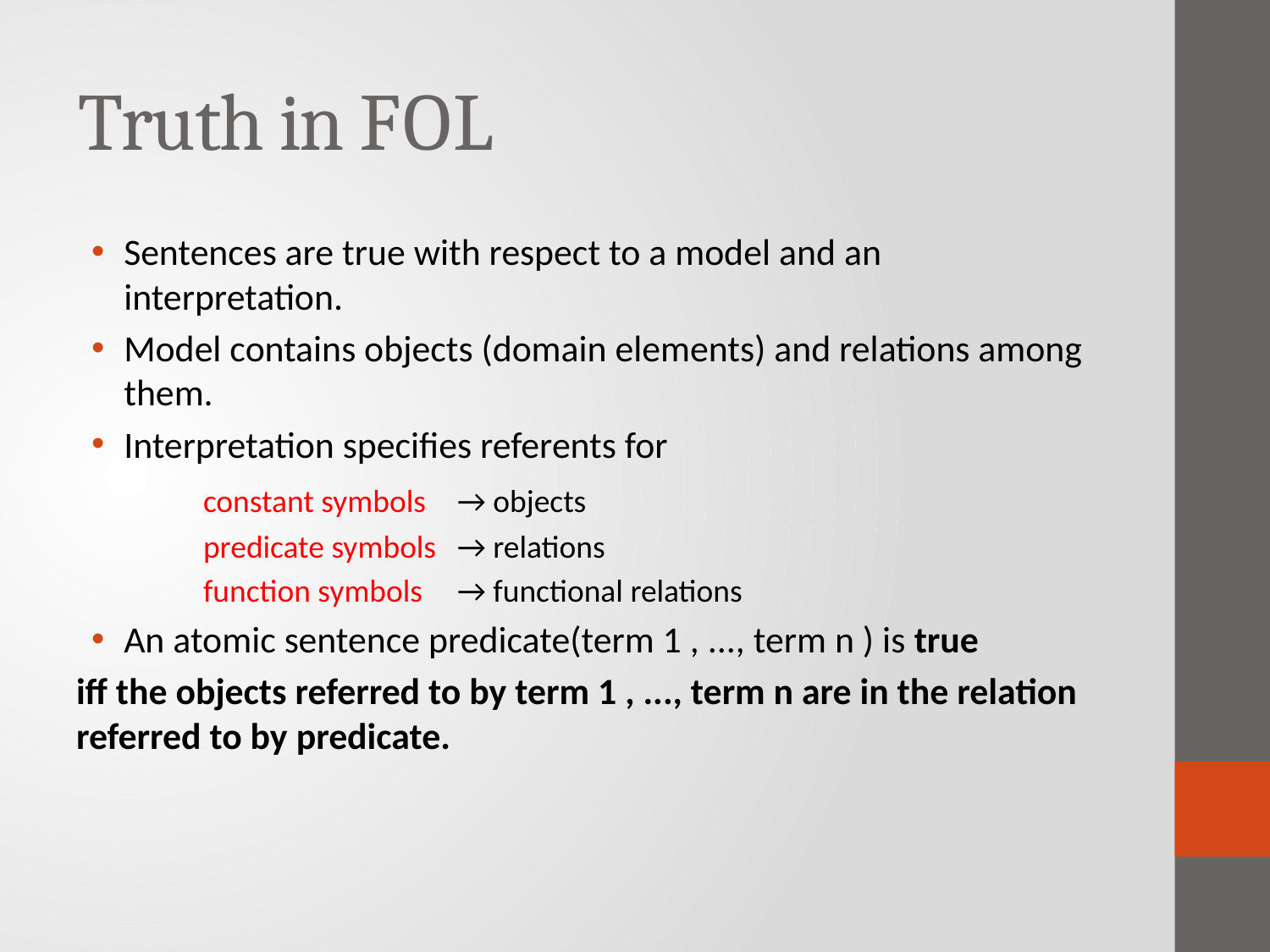

# Truth in FOL
Sentences are true with respect to a model and an interpretation.
Model contains objects (domain elements) and relations among them.
Interpretation specifies referents for
	constant symbols 	→ objects
	predicate symbols 	→ relations
	function symbols	→ functional relations
An atomic sentence predicate(term 1 , ..., term n ) is true
iff the objects referred to by term 1 , ..., term n are in the relation referred to by predicate.